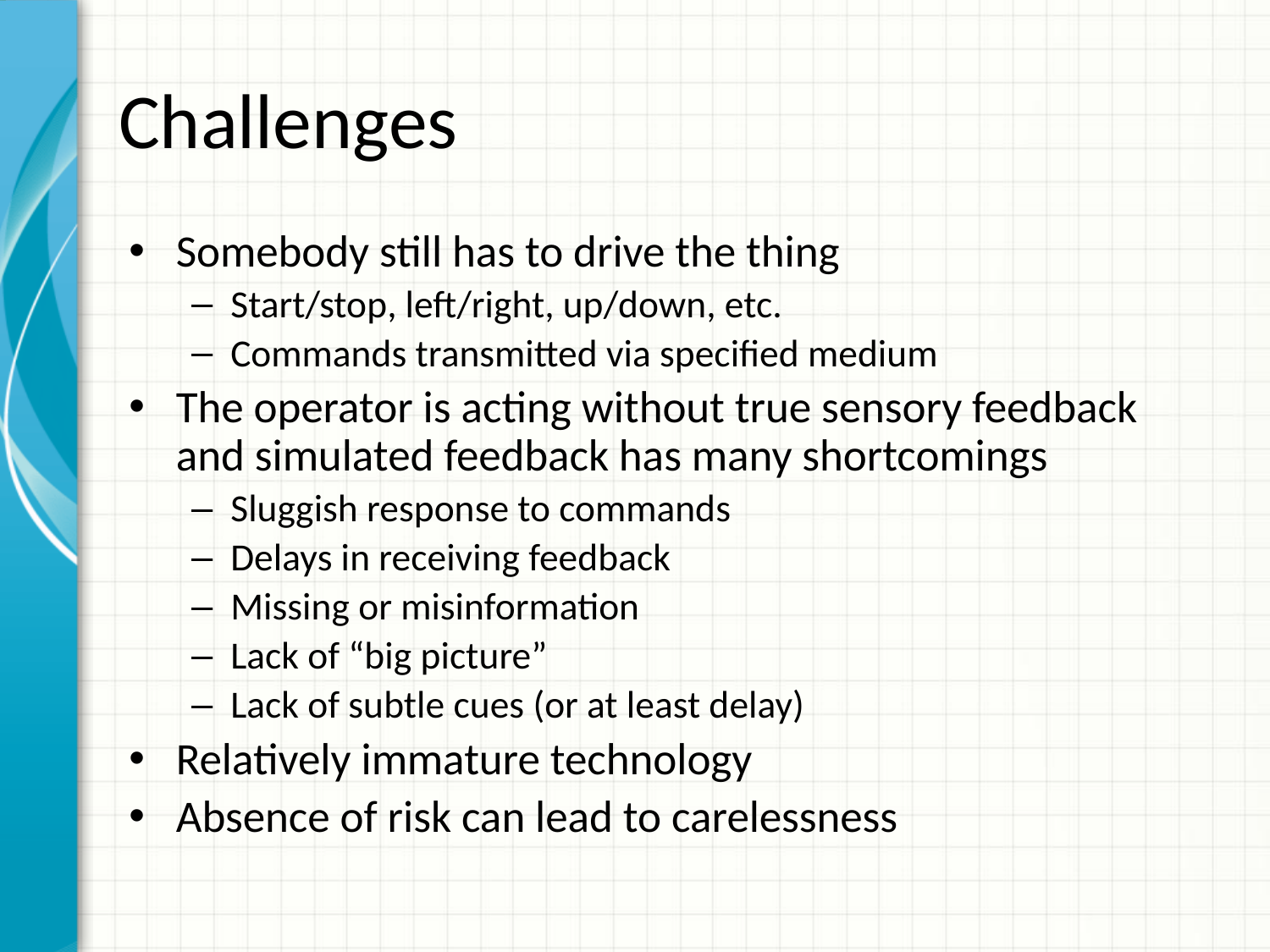

# Challenges
Somebody still has to drive the thing
Start/stop, left/right, up/down, etc.
Commands transmitted via specified medium
The operator is acting without true sensory feedback and simulated feedback has many shortcomings
Sluggish response to commands
Delays in receiving feedback
Missing or misinformation
Lack of “big picture”
Lack of subtle cues (or at least delay)
Relatively immature technology
Absence of risk can lead to carelessness